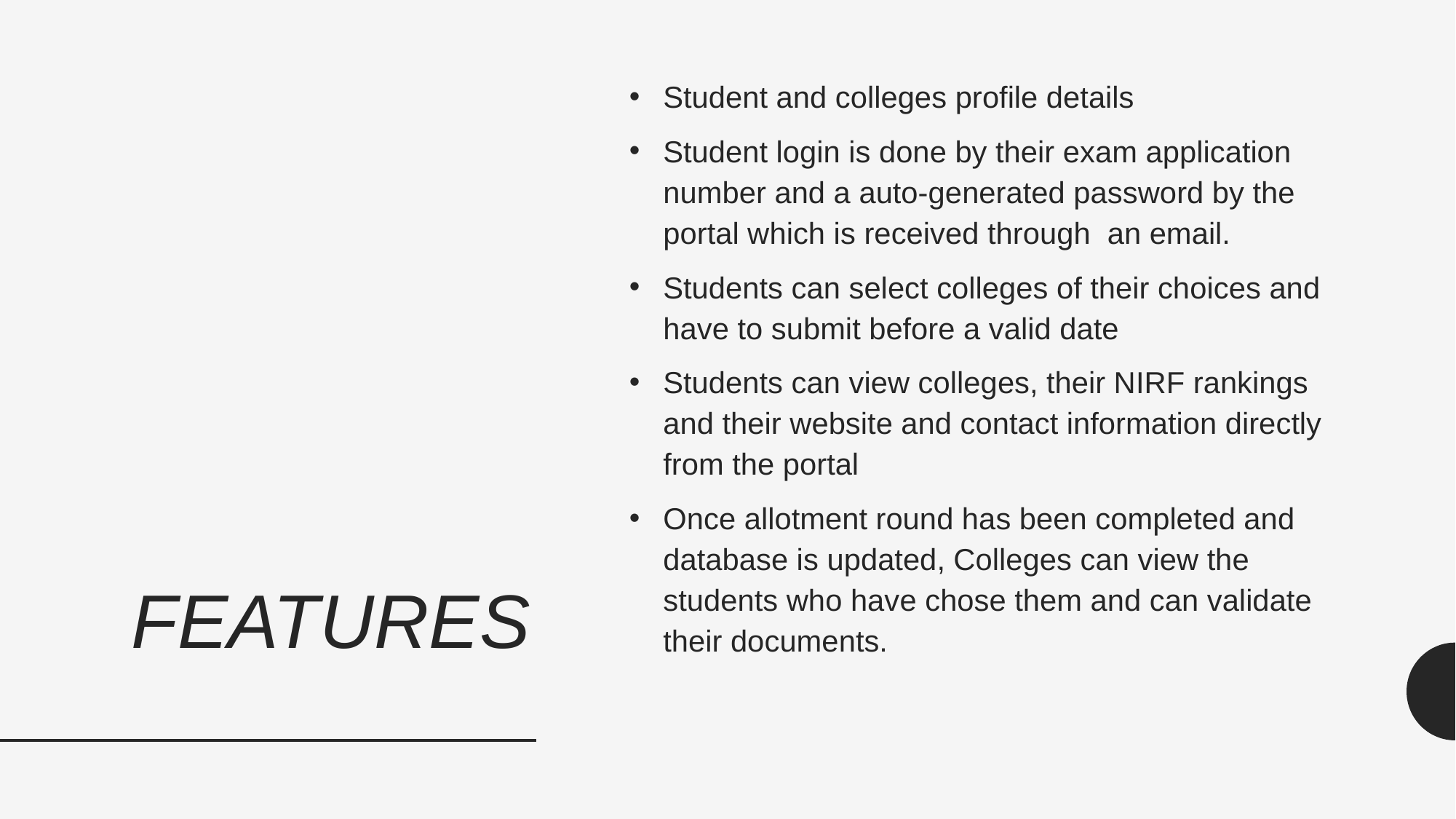

Student and colleges profile details
Student login is done by their exam application number and a auto-generated password by the portal which is received through  an email.
Students can select colleges of their choices and have to submit before a valid date
Students can view colleges, their NIRF rankings and their website and contact information directly from the portal
Once allotment round has been completed and database is updated, Colleges can view the students who have chose them and can validate their documents.

# FEATURES